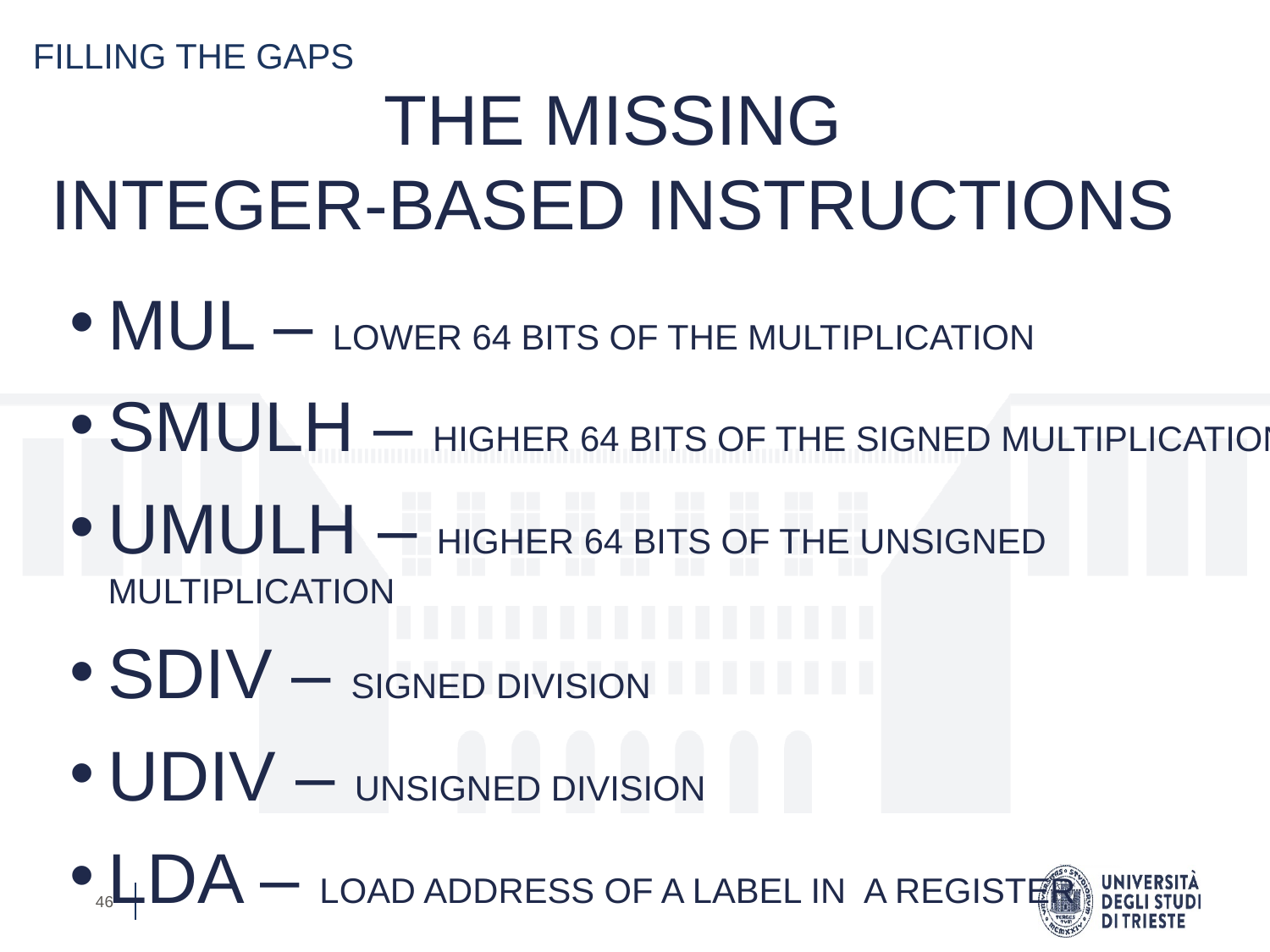

FILLING THE GAPS
THE MISSING
INTEGER-BASED INSTRUCTIONS
MUL – LOWER 64 BITS OF THE MULTIPLICATION
SMULH – HIGHER 64 BITS OF THE SIGNED MULTIPLICATION
UMULH – HIGHER 64 BITS OF THE UNSIGNED MULTIPLICATION
SDIV – SIGNED DIVISION
UDIV – UNSIGNED DIVISION
LDA – LOAD ADDRESS OF A LABEL IN  A REGISTER
46